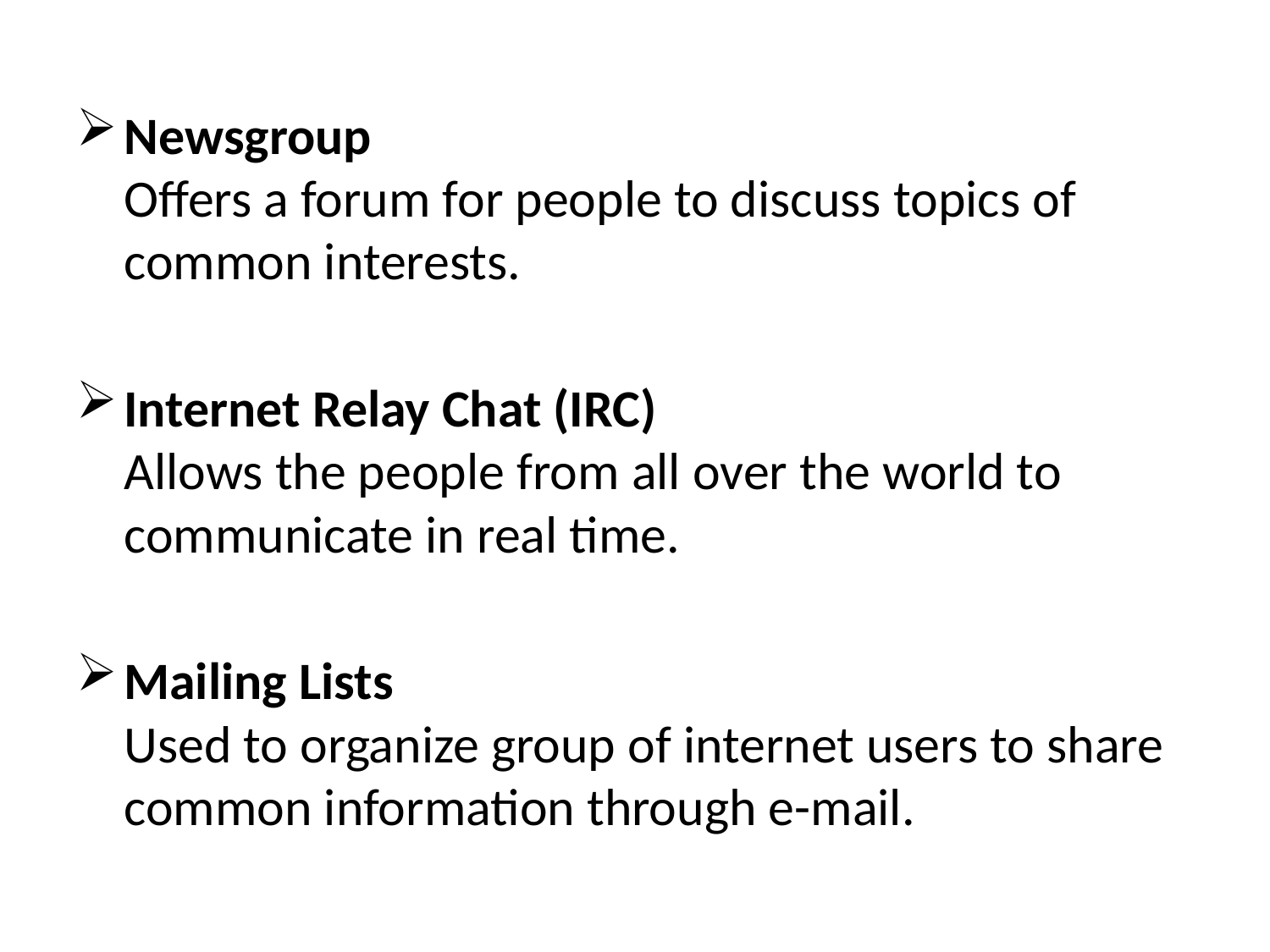

#
Newsgroup
Offers a forum for people to discuss topics of common interests.

Internet Relay Chat (IRC)
Allows the people from all over the world to communicate in real time.

Mailing Lists
Used to organize group of internet users to share common information through e-mail.